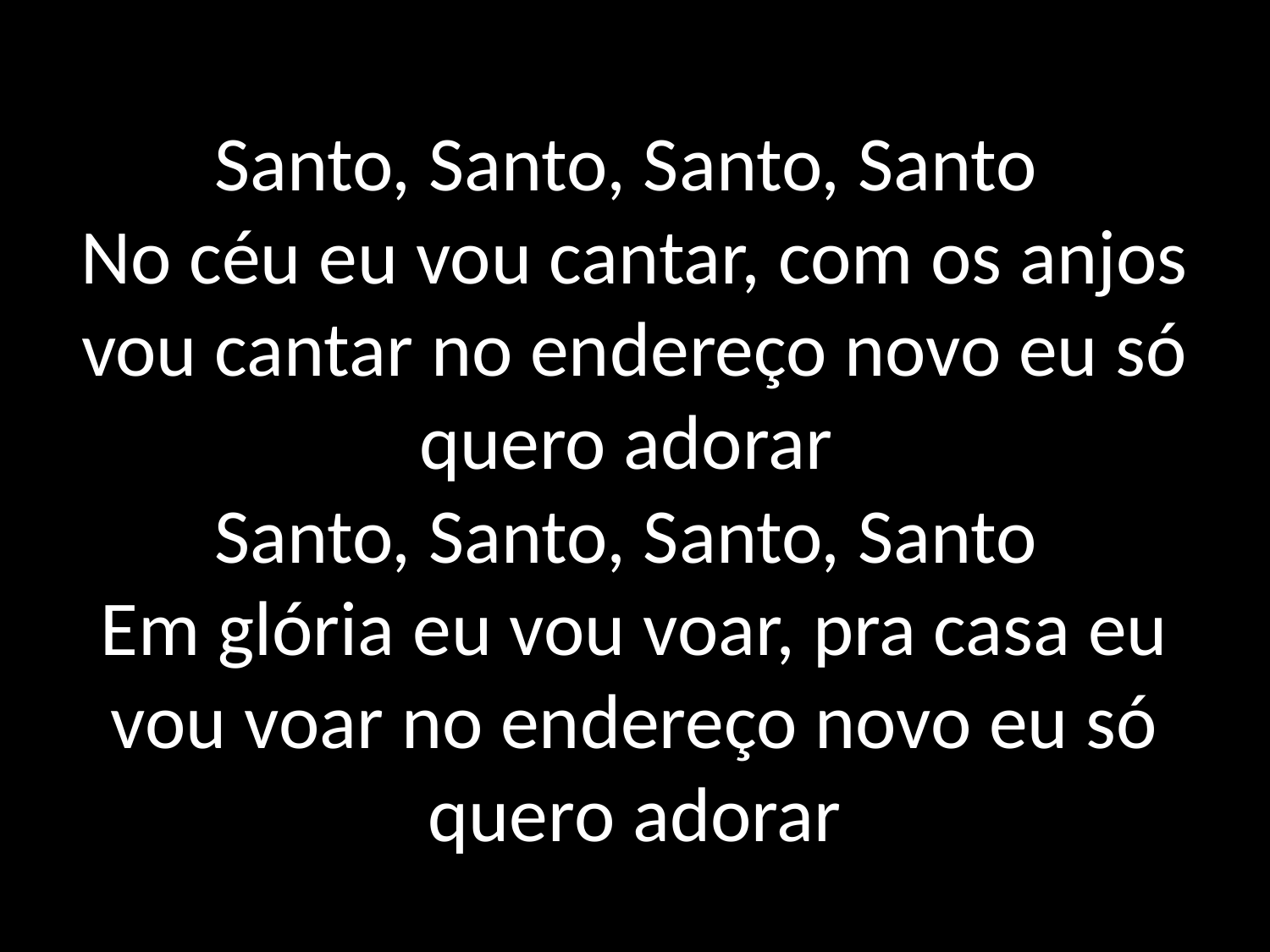

# Santo, Santo, Santo, Santo No céu eu vou cantar, com os anjos vou cantar no endereço novo eu só quero adorar Santo, Santo, Santo, Santo Em glória eu vou voar, pra casa eu vou voar no endereço novo eu só quero adorar